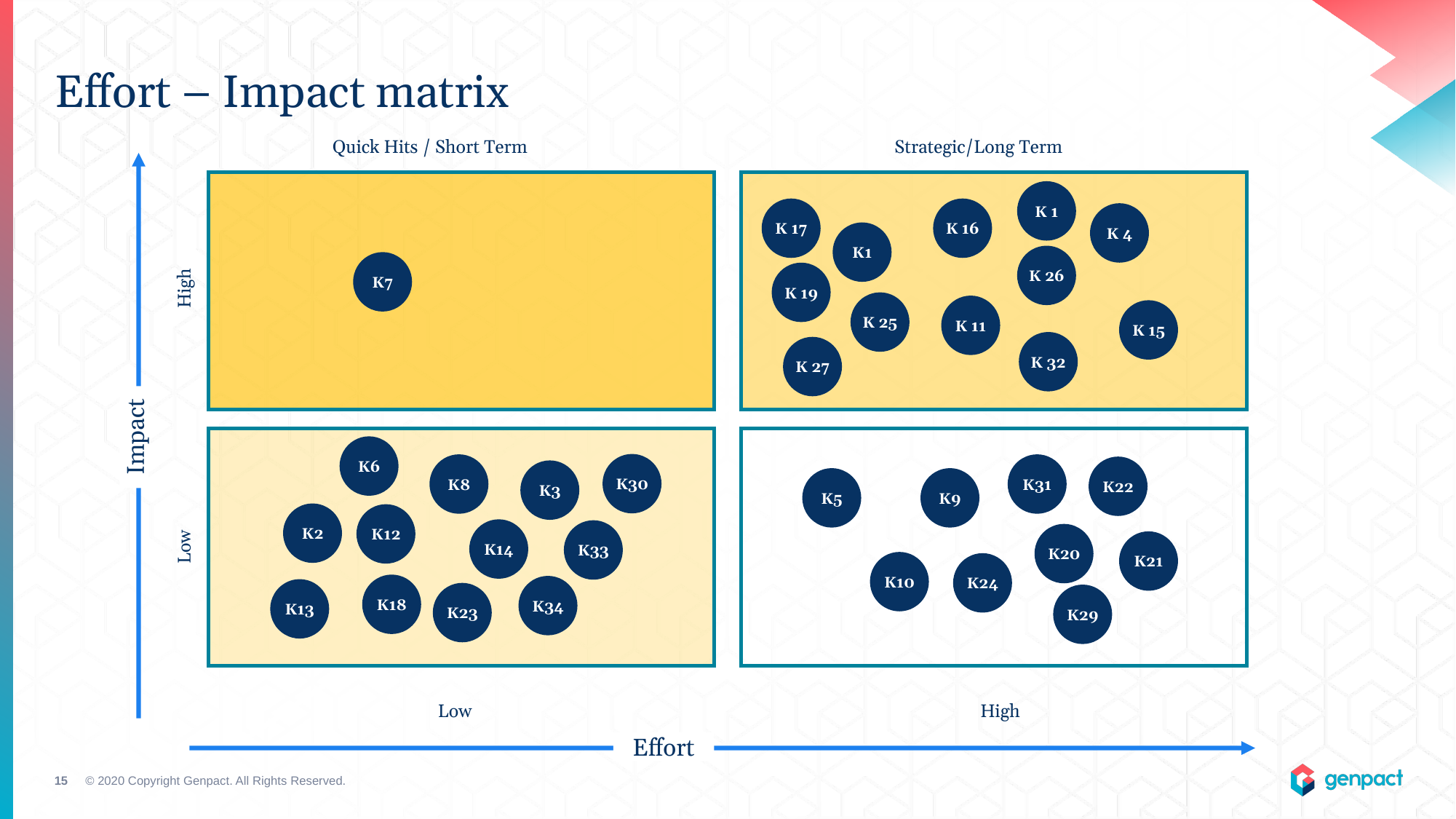

Effort – Impact matrix
Strategic/Long Term
Quick Hits / Short Term

K 1
K 17
K 16
K 4
K1
K 26
K7
K 19
High
K 25
K 11
K 15
K 32
K 27
Impact

K6
K30
K8
K31
K22
K3
K5
K9
K2
K12
K14
K33
K20
K21
Low
K10
K24
K18
K34
K13
K23
K29
Low
High
Effort

© 2020 Copyright Genpact. All Rights Reserved.